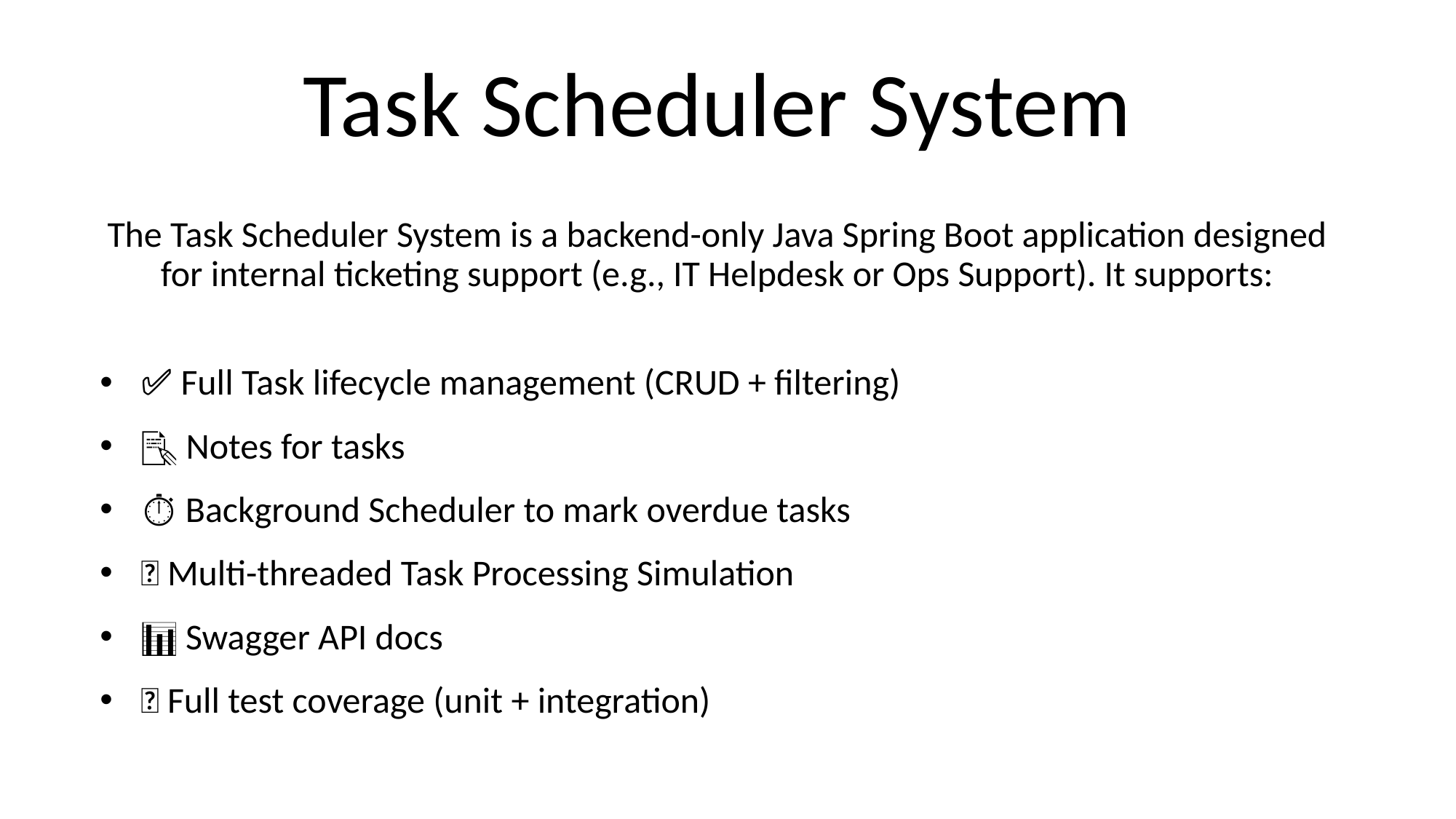

# Task Scheduler System
The Task Scheduler System is a backend-only Java Spring Boot application designed for internal ticketing support (e.g., IT Helpdesk or Ops Support). It supports:

✅ Full Task lifecycle management (CRUD + filtering)
📝 Notes for tasks
⏱️ Background Scheduler to mark overdue tasks
🧵 Multi-threaded Task Processing Simulation
📊 Swagger API docs
🧪 Full test coverage (unit + integration)